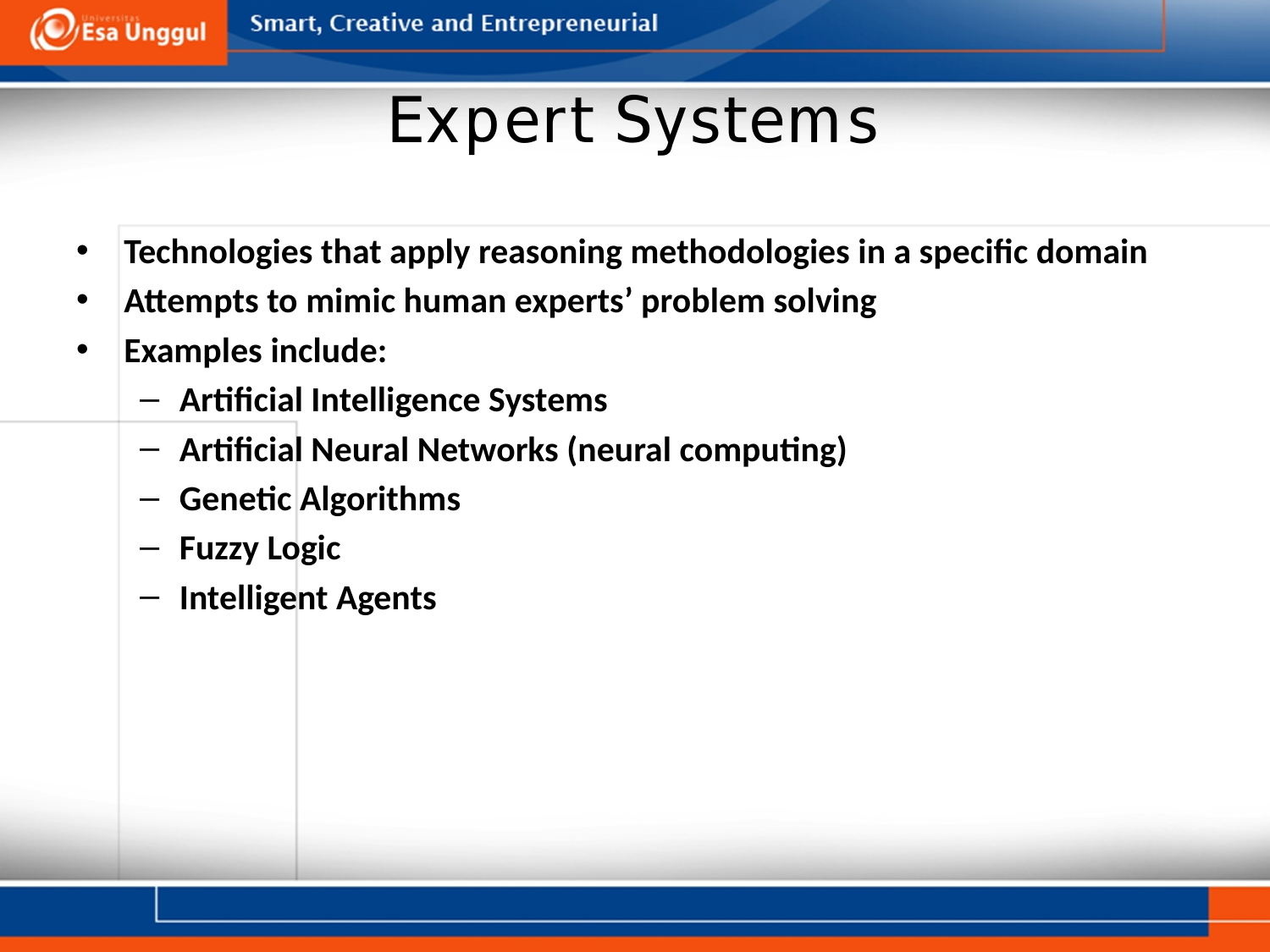

# Expert Systems
Technologies that apply reasoning methodologies in a specific domain
Attempts to mimic human experts’ problem solving
Examples include:
Artificial Intelligence Systems
Artificial Neural Networks (neural computing)
Genetic Algorithms
Fuzzy Logic
Intelligent Agents